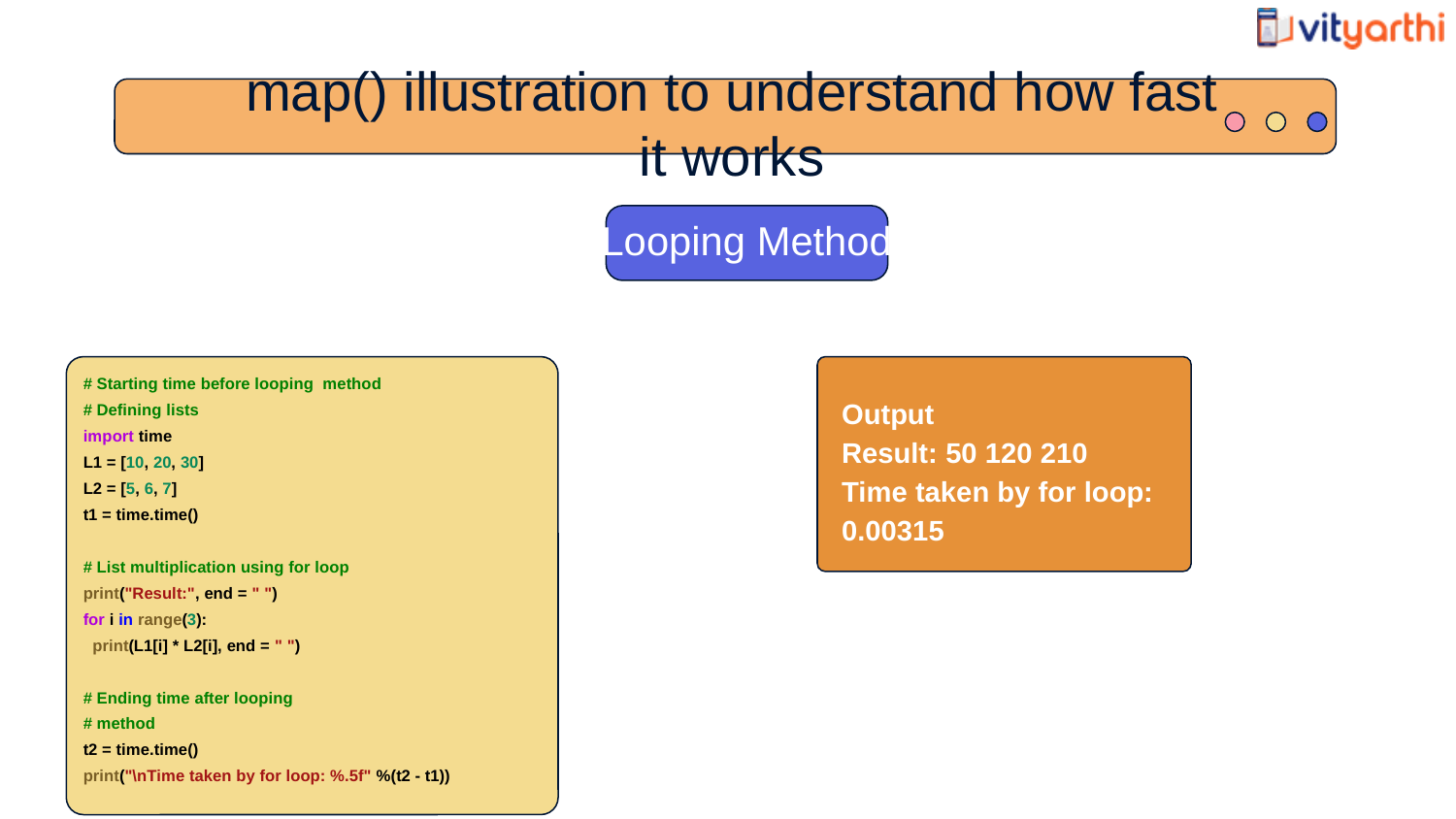

map() illustration to understand how fast it works

Looping Method

Output
Result: 50 120 210
Time taken by for loop: 0.00315
# Starting time before looping  method
# Defining lists
import time
L1 = [10, 20, 30]
L2 = [5, 6, 7]
t1 = time.time()

# List multiplication using for loop
print("Result:", end = " ")
for i in range(3):
  print(L1[i] * L2[i], end = " ")

# Ending time after looping
# method
t2 = time.time()
print("\nTime taken by for loop: %.5f" %(t2 - t1))